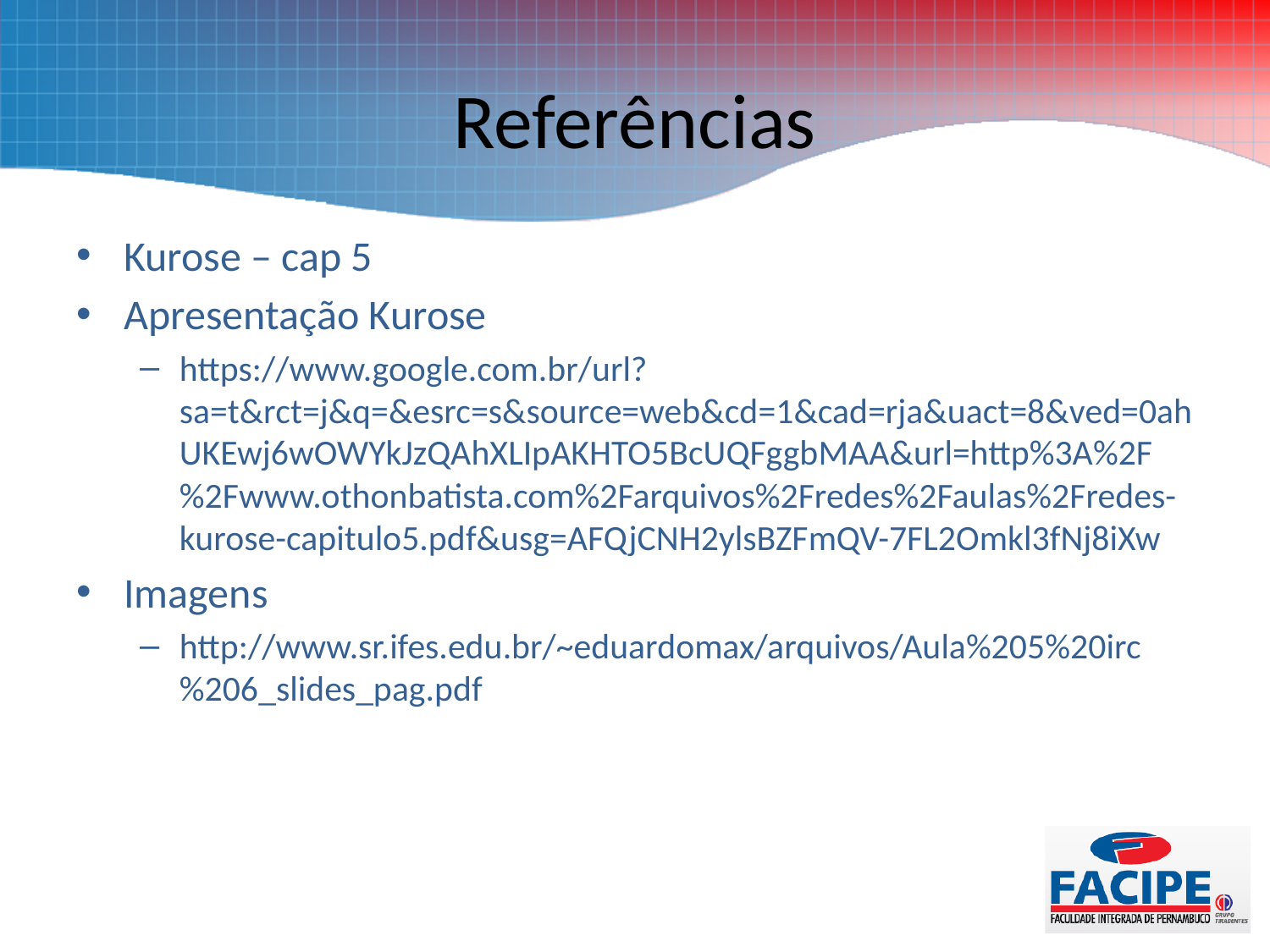

# Referências
Kurose – cap 5
Apresentação Kurose
https://www.google.com.br/url?sa=t&rct=j&q=&esrc=s&source=web&cd=1&cad=rja&uact=8&ved=0ahUKEwj6wOWYkJzQAhXLIpAKHTO5BcUQFggbMAA&url=http%3A%2F%2Fwww.othonbatista.com%2Farquivos%2Fredes%2Faulas%2Fredes-kurose-capitulo5.pdf&usg=AFQjCNH2ylsBZFmQV-7FL2Omkl3fNj8iXw
Imagens
http://www.sr.ifes.edu.br/~eduardomax/arquivos/Aula%205%20irc%206_slides_pag.pdf